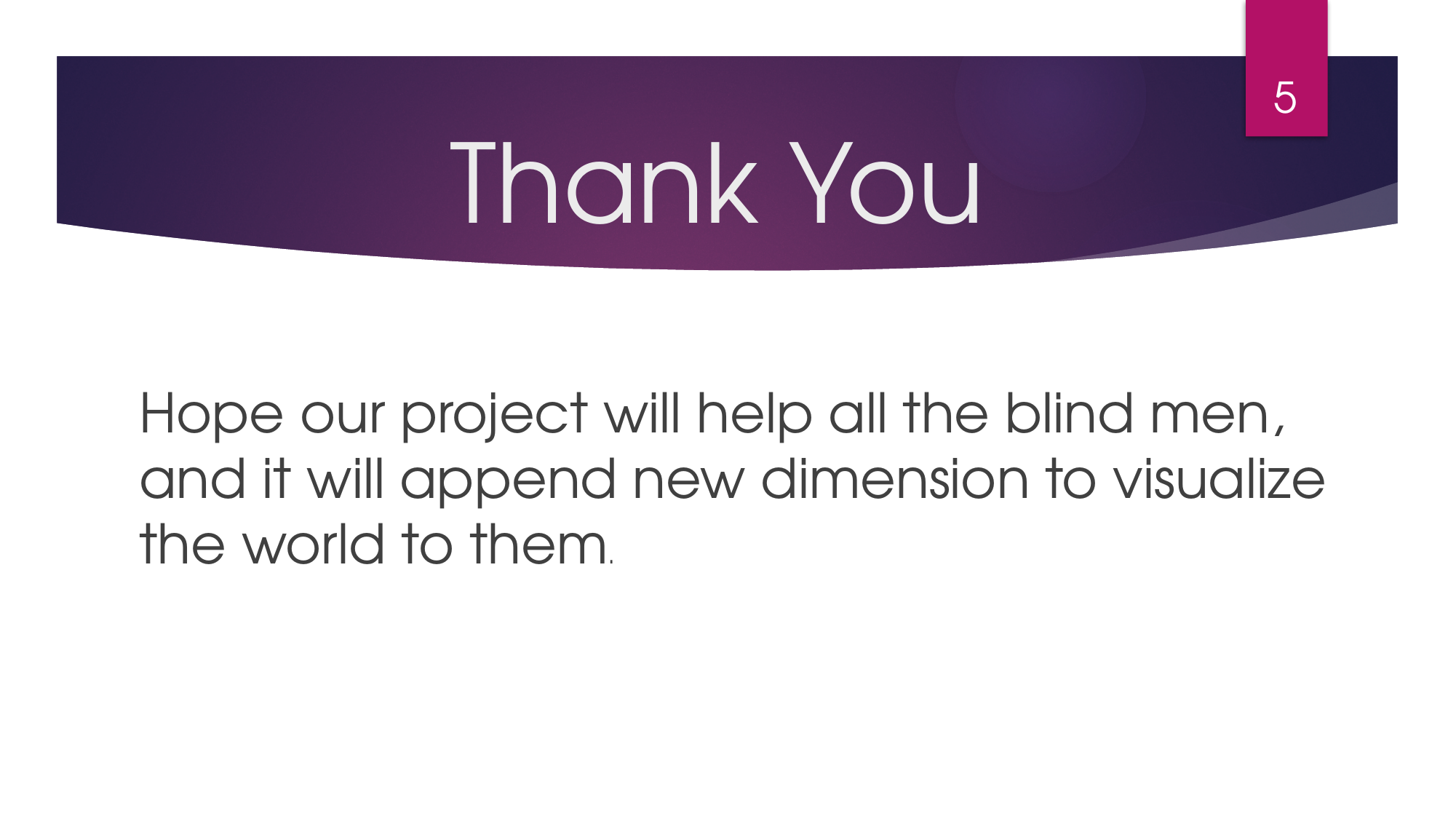

5
# Thank You
Hope our project will help all the blind men, and it will append new dimension to visualize the world to them.